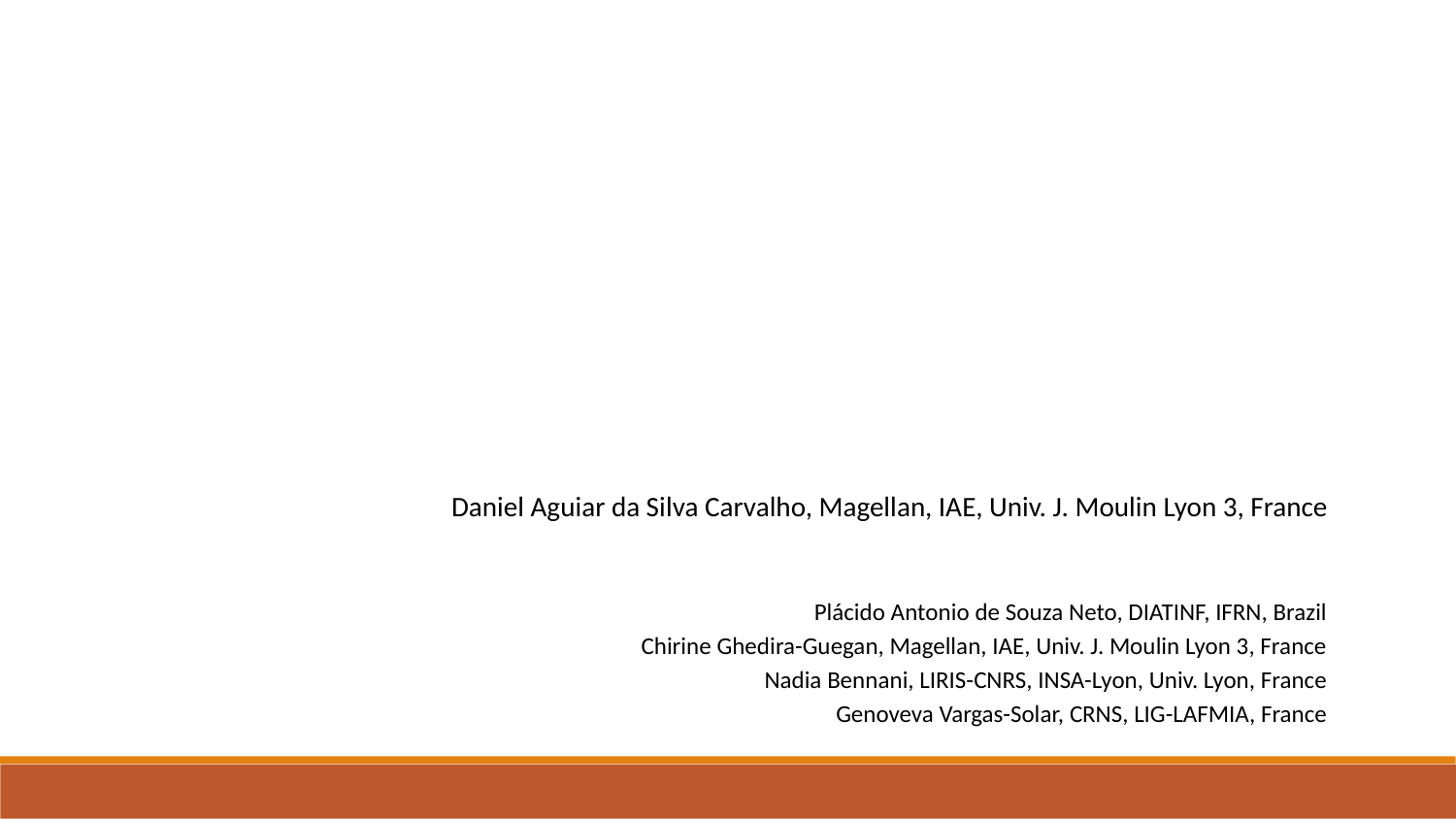

Thank you for your attention!
Daniel Aguiar da Silva Carvalho, Magellan, IAE, Univ. J. Moulin Lyon 3, France

Plácido Antonio de Souza Neto, DIATINF, IFRN, Brazil
Chirine Ghedira-Guegan, Magellan, IAE, Univ. J. Moulin Lyon 3, France
Nadia Bennani, LIRIS-CNRS, INSA-Lyon, Univ. Lyon, France
Genoveva Vargas-Solar, CRNS, LIG-LAFMIA, France